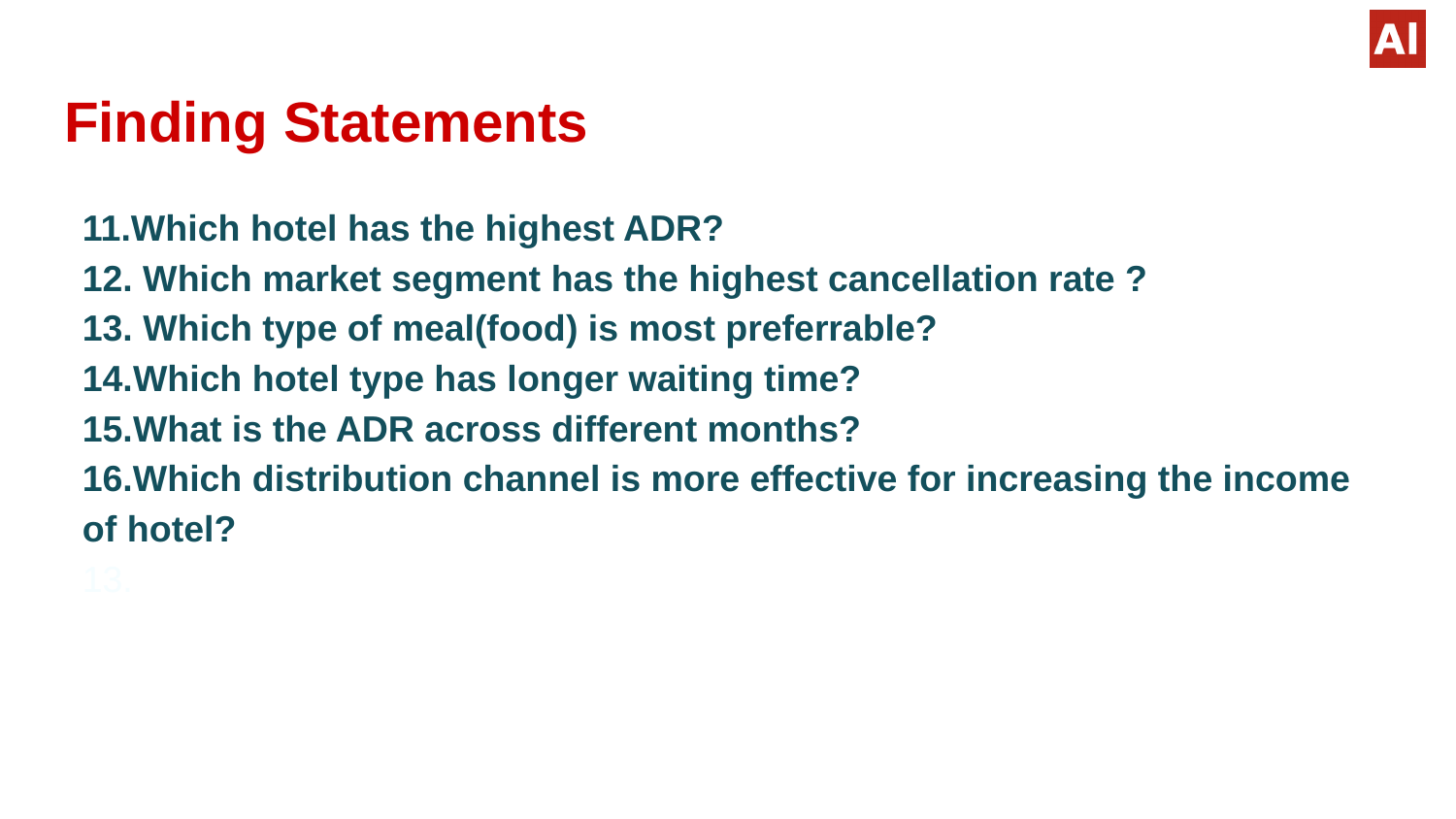

# Finding Statements
11.Which hotel has the highest ADR?
12. Which market segment has the highest cancellation rate ?
13. Which type of meal(food) is most preferrable?
14.Which hotel type has longer waiting time?
15.What is the ADR across different months?
16.Which distribution channel is more effective for increasing the income of hotel?
13.